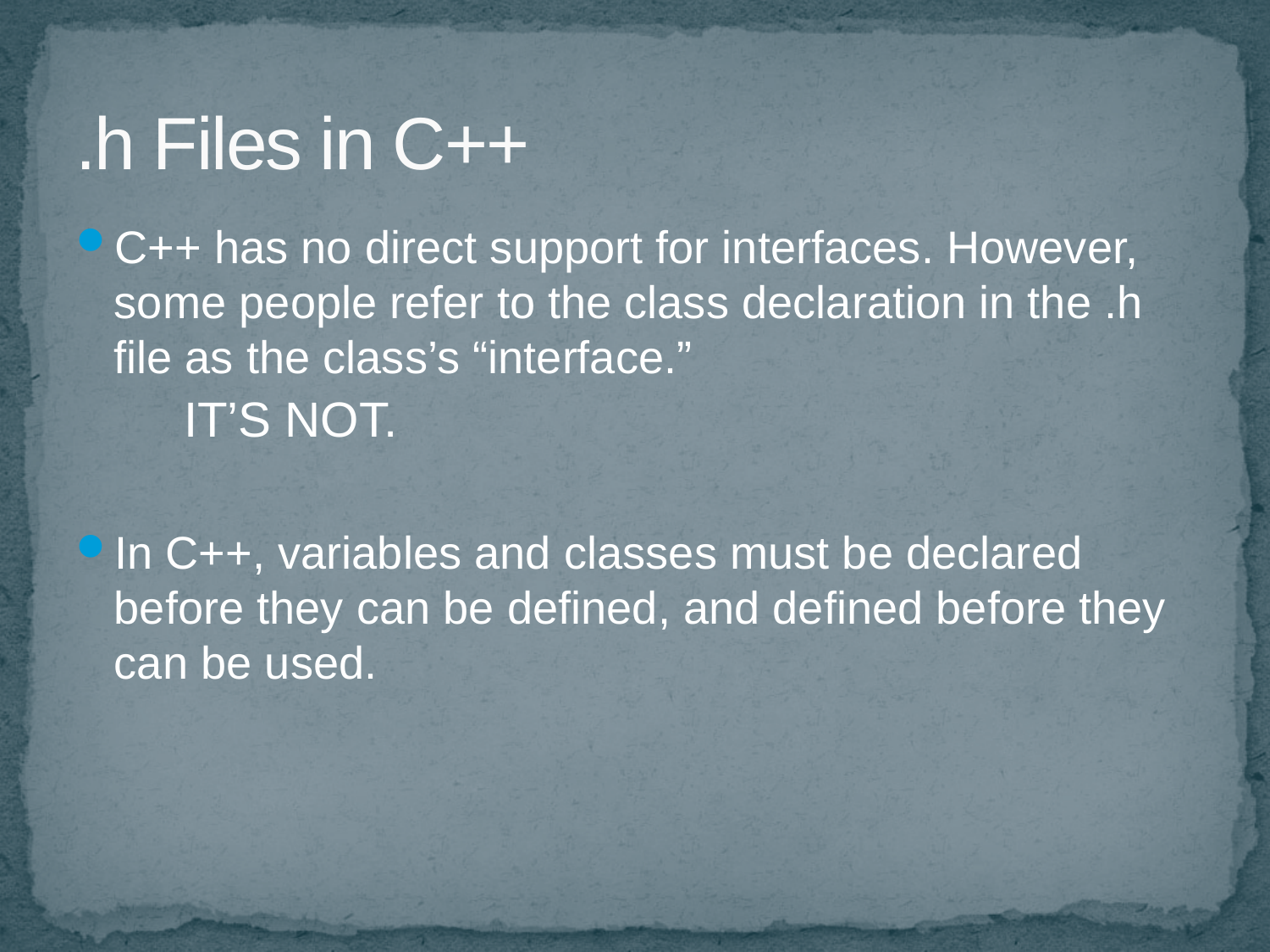

# .h Files in C++
C++ has no direct support for interfaces. However, some people refer to the class declaration in the .h file as the class’s “interface.”
IT’S NOT.

In C++, variables and classes must be declared before they can be defined, and defined before they can be used.